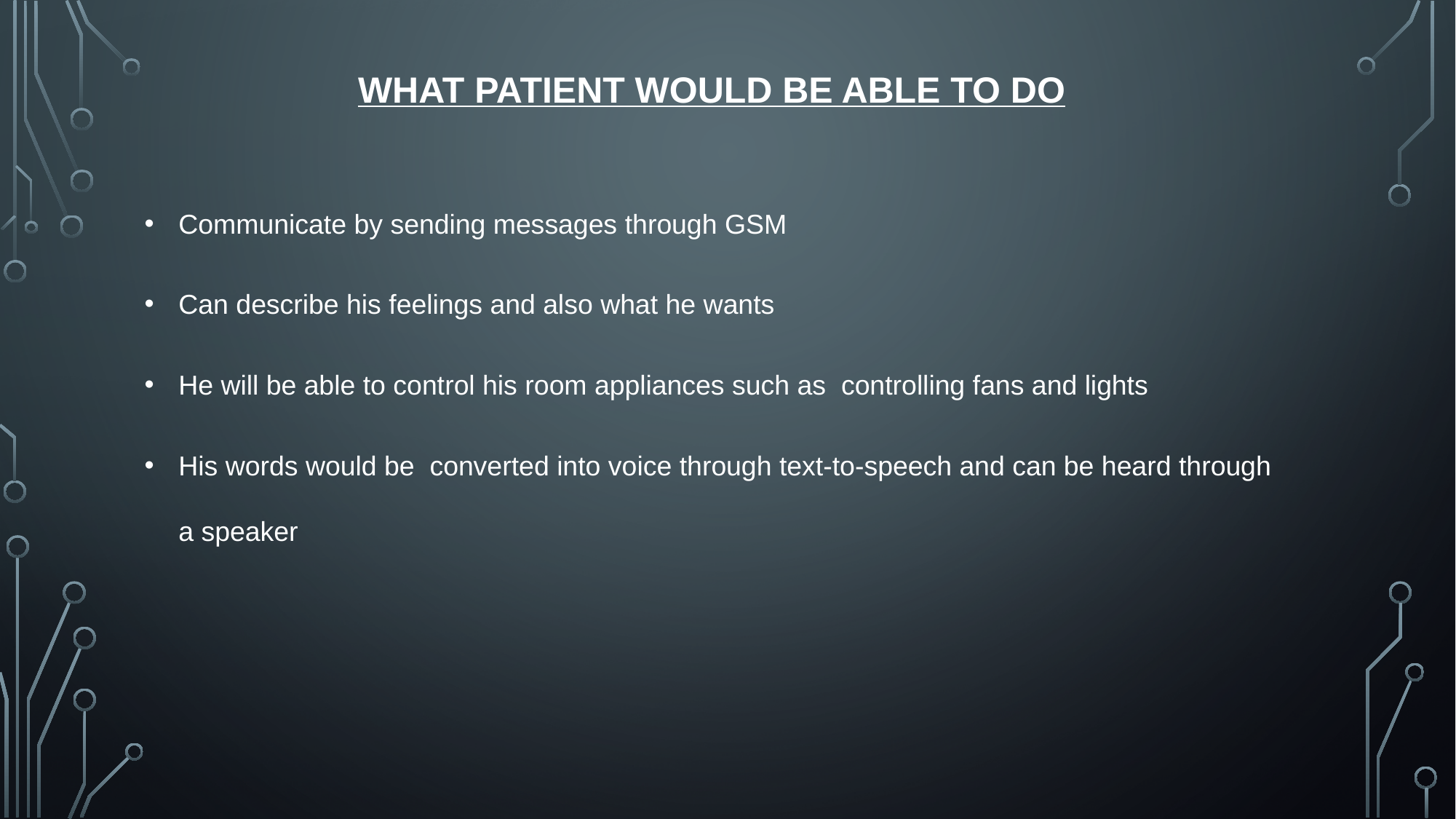

WHAT PATIENT WOULD BE ABLE TO DO

Communicate by sending messages through GSM
Can describe his feelings and also what he wants
He will be able to control his room appliances such as  controlling fans and lights
His words would be  converted into voice through text-to-speech and can be heard through a speaker